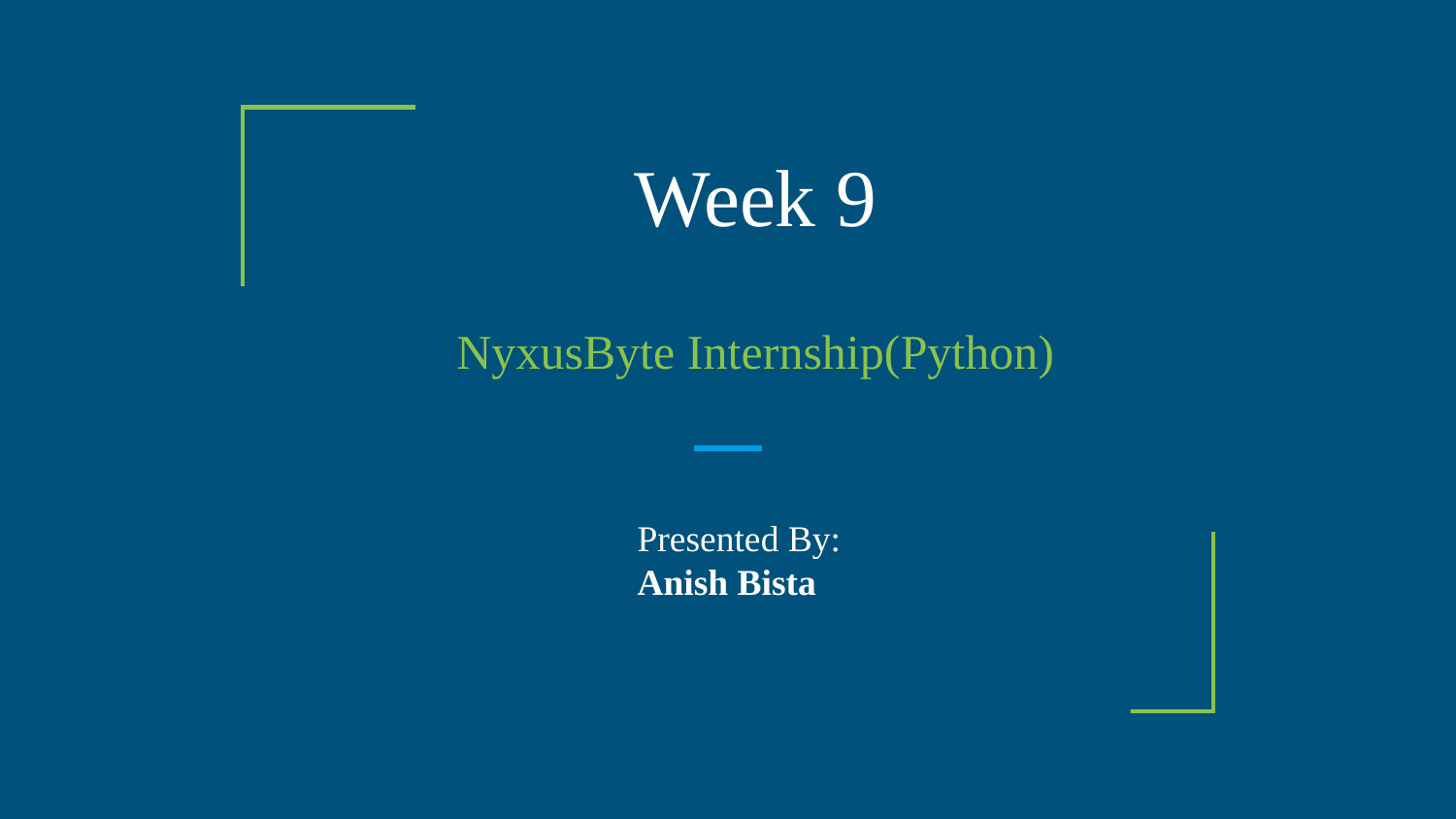

# Week 9
NyxusByte Internship(Python)
Presented By:
Anish Bista